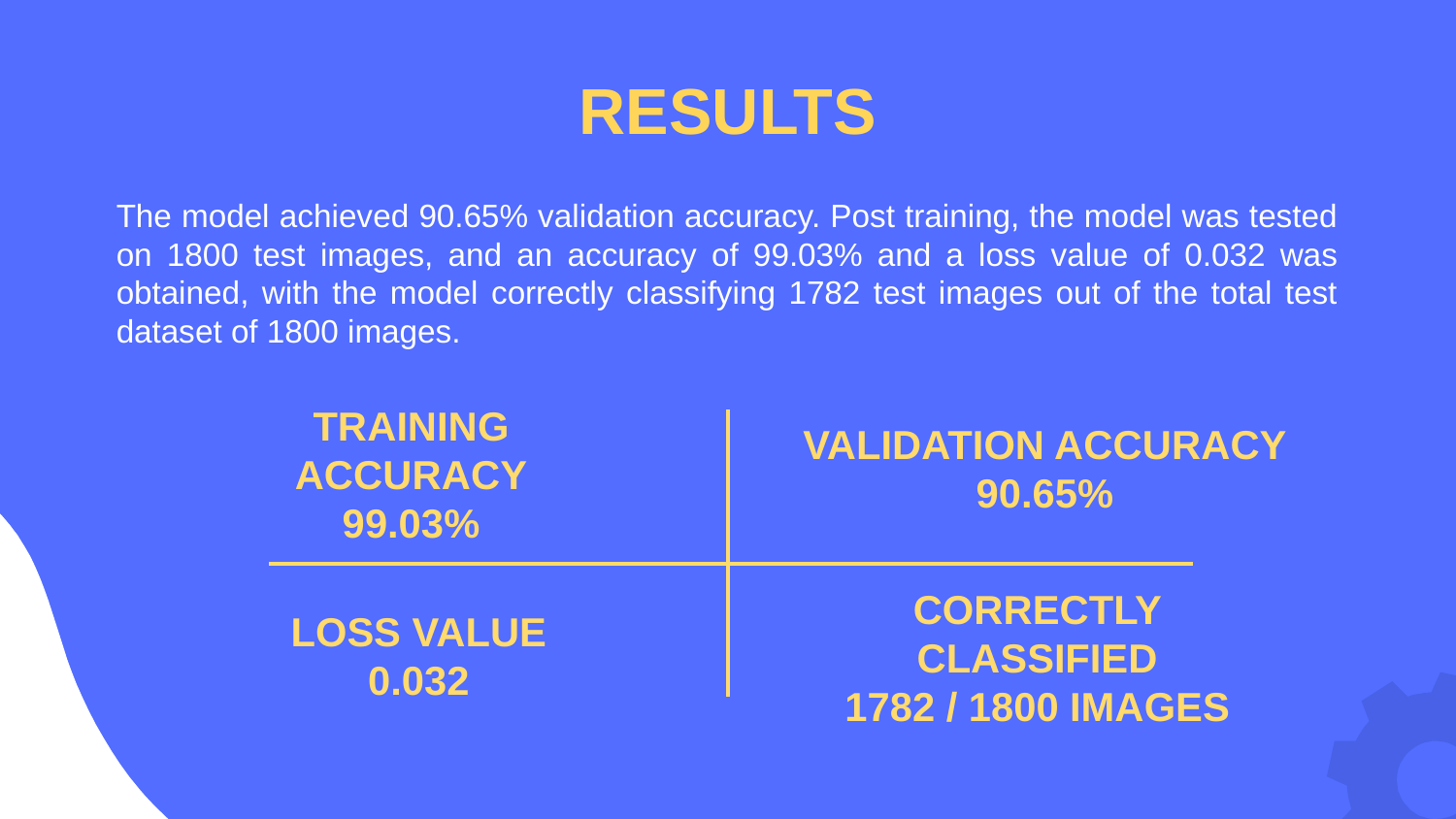

RESULTS
The model achieved 90.65% validation accuracy. Post training, the model was tested on 1800 test images, and an accuracy of 99.03% and a loss value of 0.032 was obtained, with the model correctly classifying 1782 test images out of the total test dataset of 1800 images.
VALIDATION ACCURACY
90.65%
# TRAINING ACCURACY 99.03%
LOSS VALUE
0.032
CORRECTLY CLASSIFIED
1782 / 1800 IMAGES